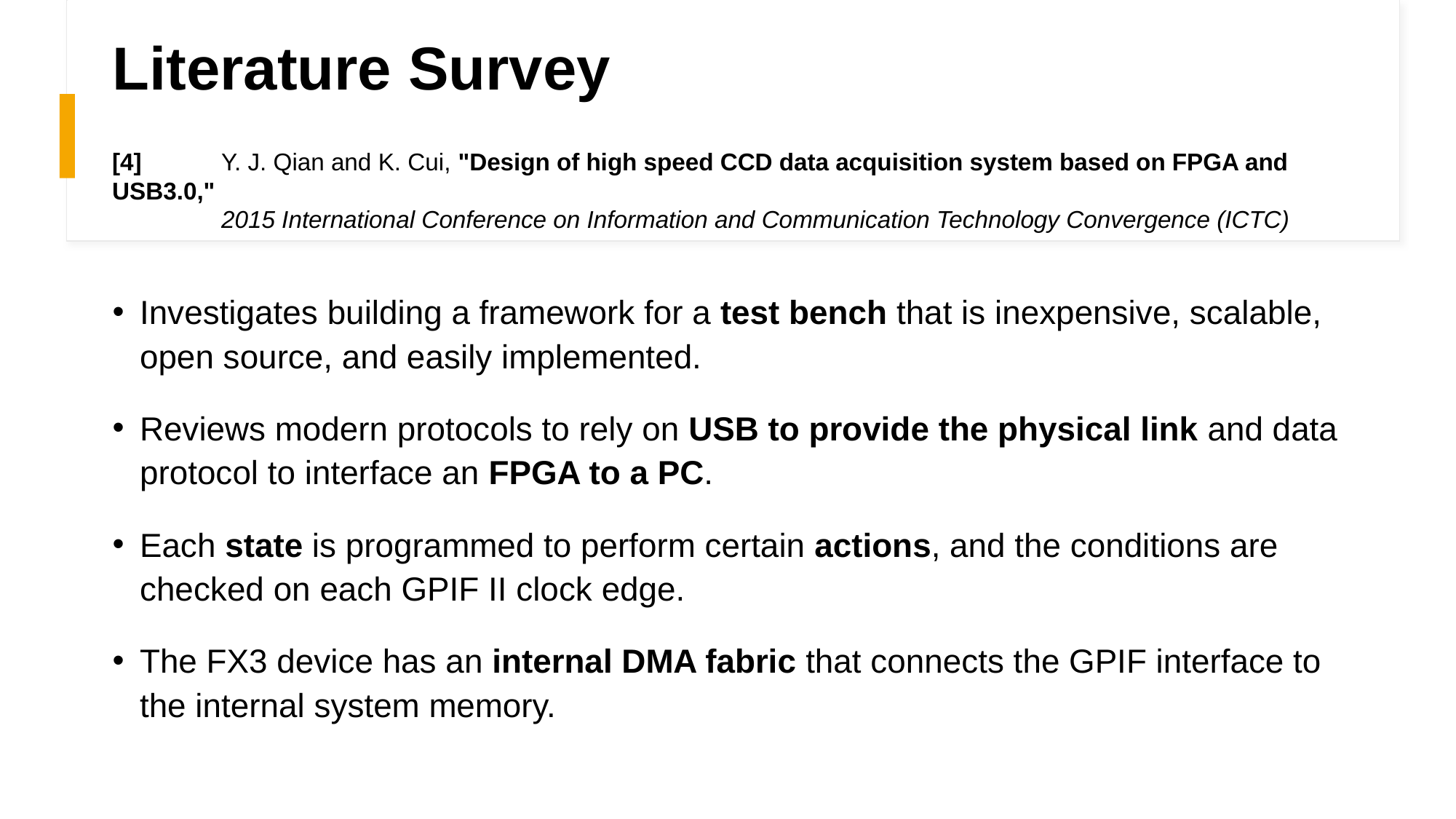

Literature Survey
[4]	Y. J. Qian and K. Cui, "Design of high speed CCD data acquisition system based on FPGA and USB3.0,"
	2015 International Conference on Information and Communication Technology Convergence (ICTC)
Investigates building a framework for a test bench that is inexpensive, scalable, open source, and easily implemented.

Reviews modern protocols to rely on USB to provide the physical link and data protocol to interface an FPGA to a PC.

Each state is programmed to perform certain actions, and the conditions are checked on each GPIF II clock edge.

The FX3 device has an internal DMA fabric that connects the GPIF interface to the internal system memory.